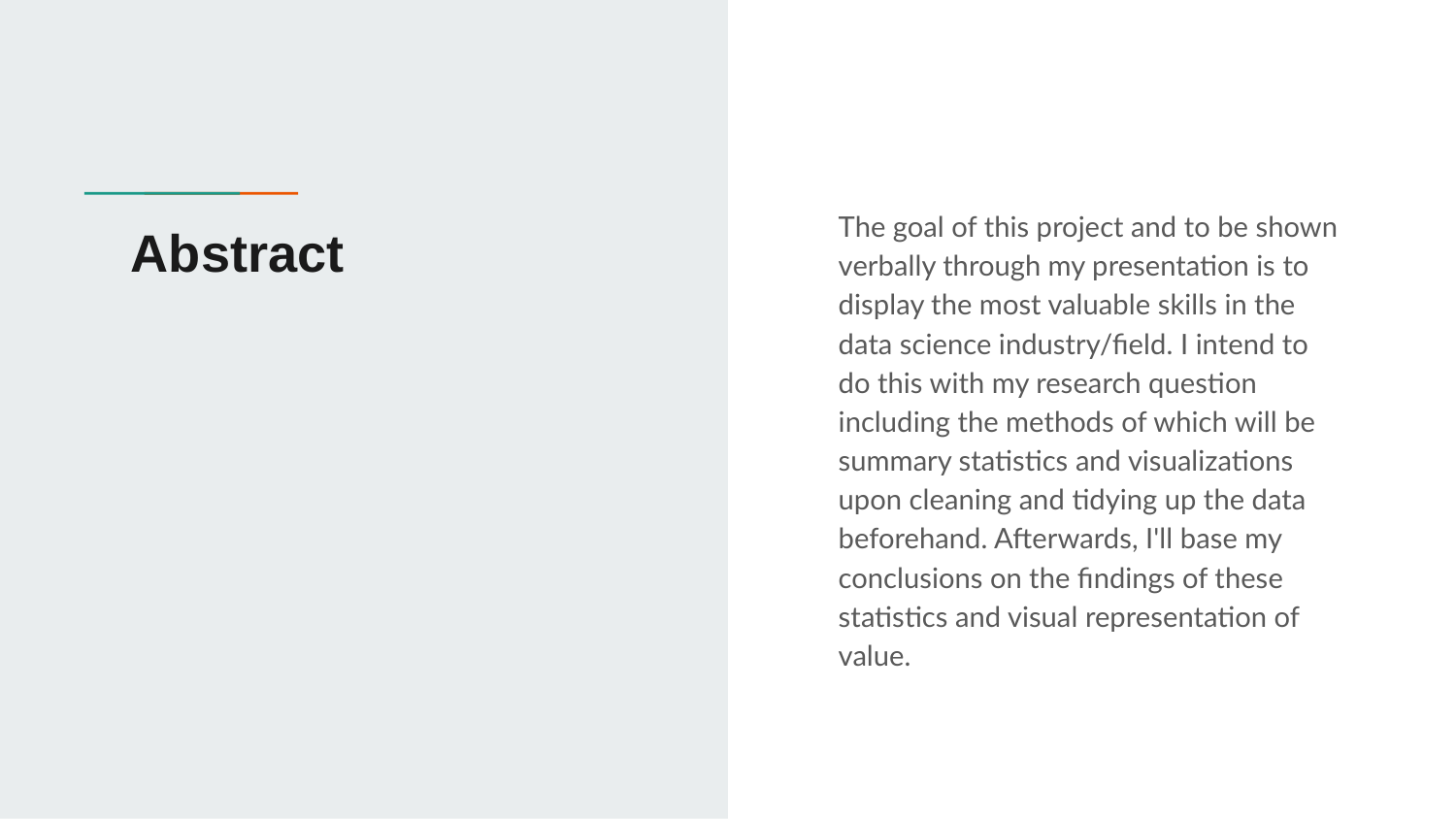

The goal of this project and to be shown verbally through my presentation is to display the most valuable skills in the data science industry/field. I intend to do this with my research question including the methods of which will be summary statistics and visualizations upon cleaning and tidying up the data beforehand. Afterwards, I'll base my conclusions on the findings of these statistics and visual representation of value.

# Abstract